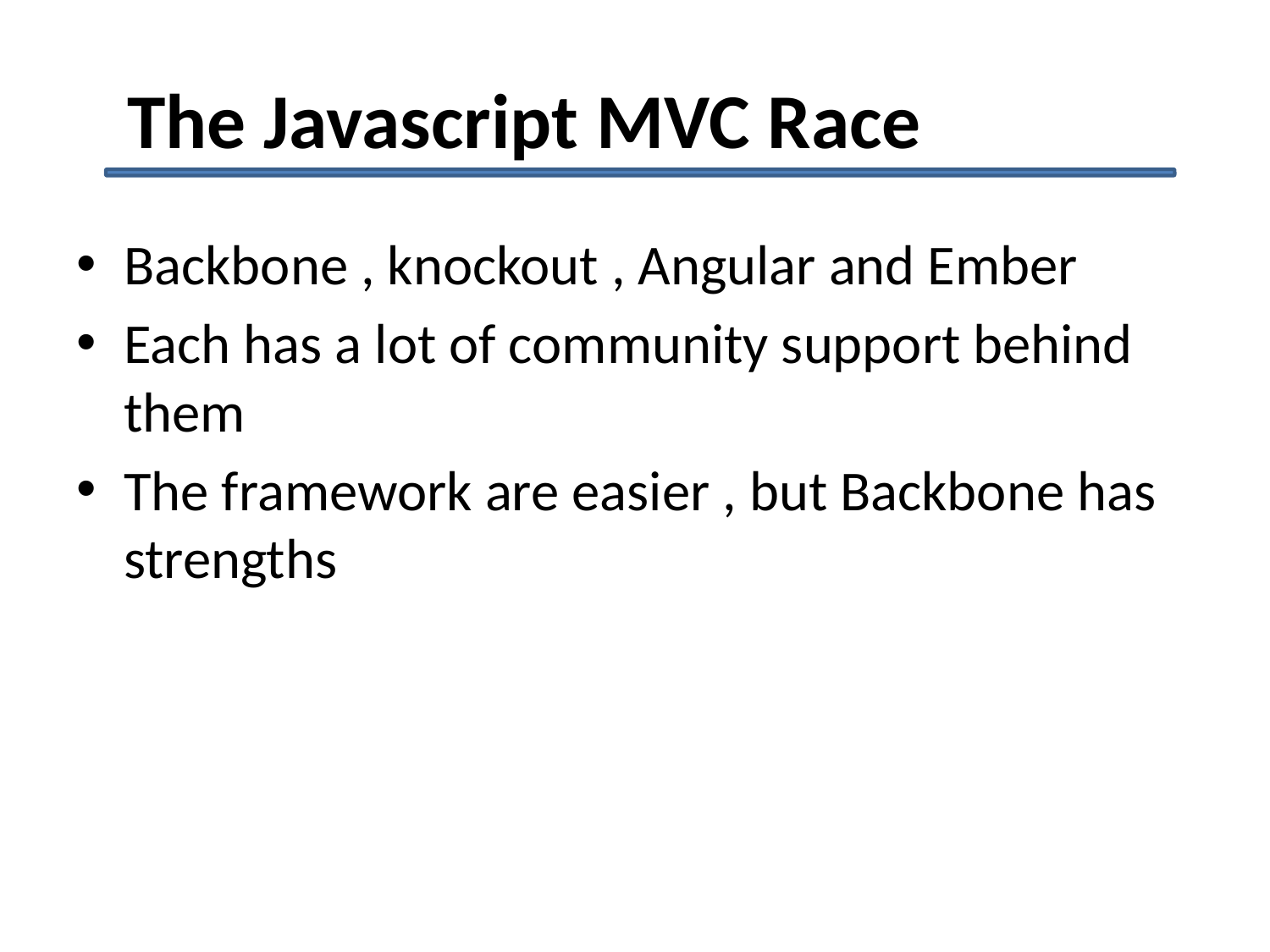

# The Javascript MVC Race

Backbone , knockout , Angular and Ember
Each has a lot of community support behind them
The framework are easier , but Backbone has strengths